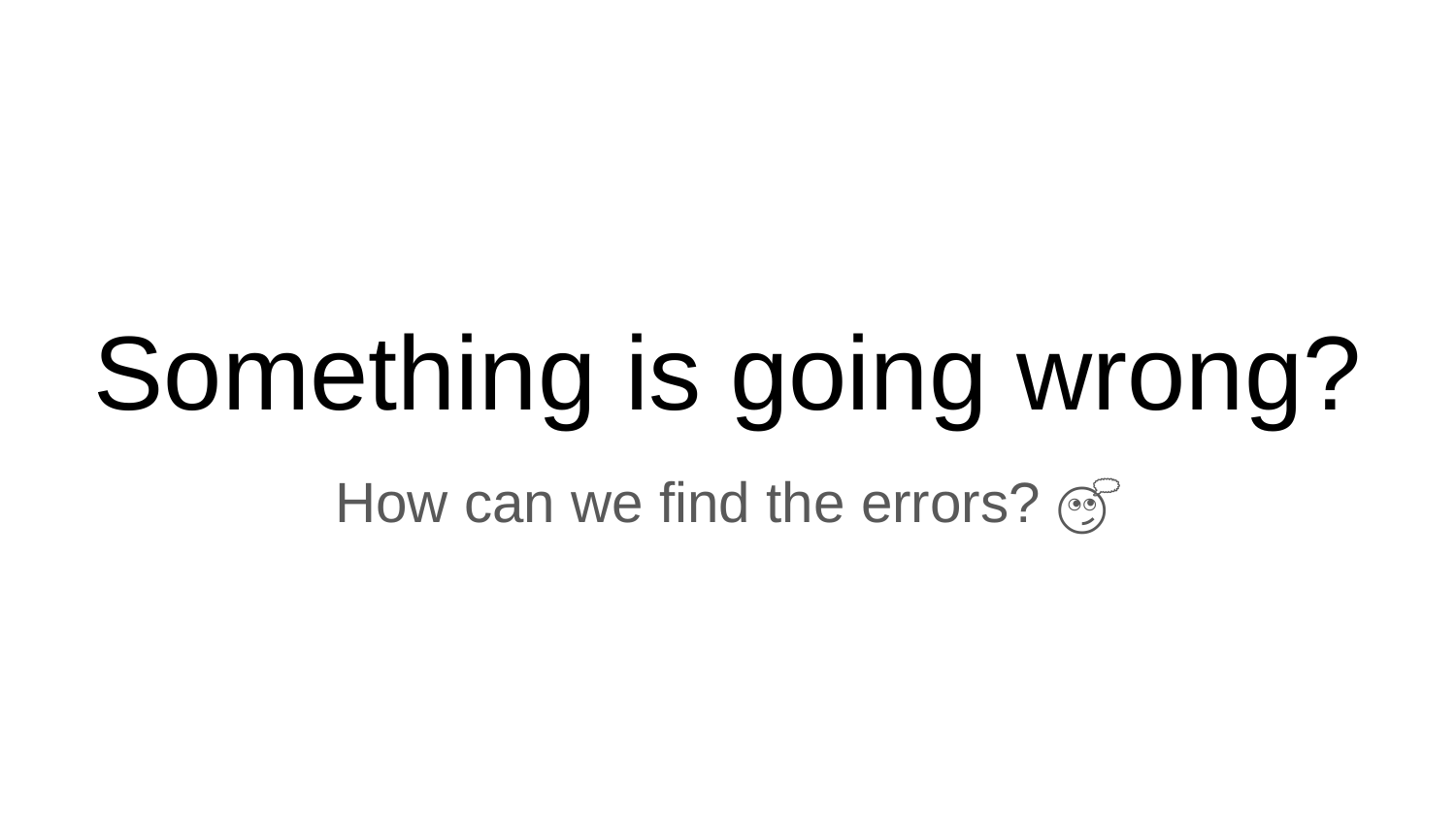

# Something is going wrong?
How can we find the errors? 🤔